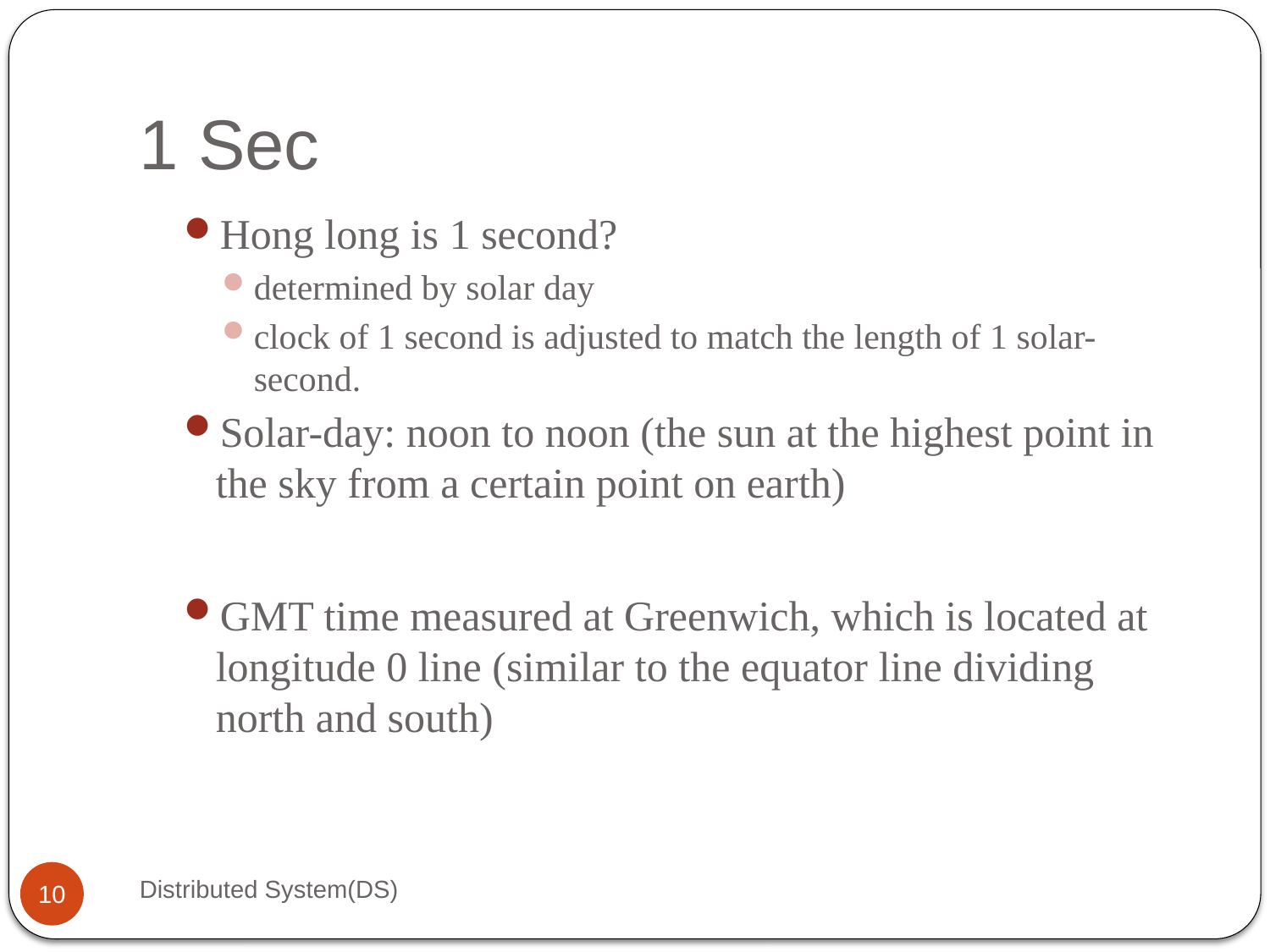

# 1 Sec
Hong long is 1 second?
determined by solar day
clock of 1 second is adjusted to match the length of 1 solar-second.
Solar-day: noon to noon (the sun at the highest point in the sky from a certain point on earth)

GMT time measured at Greenwich, which is located at longitude 0 line (similar to the equator line dividing north and south)

Distributed System(DS)
10